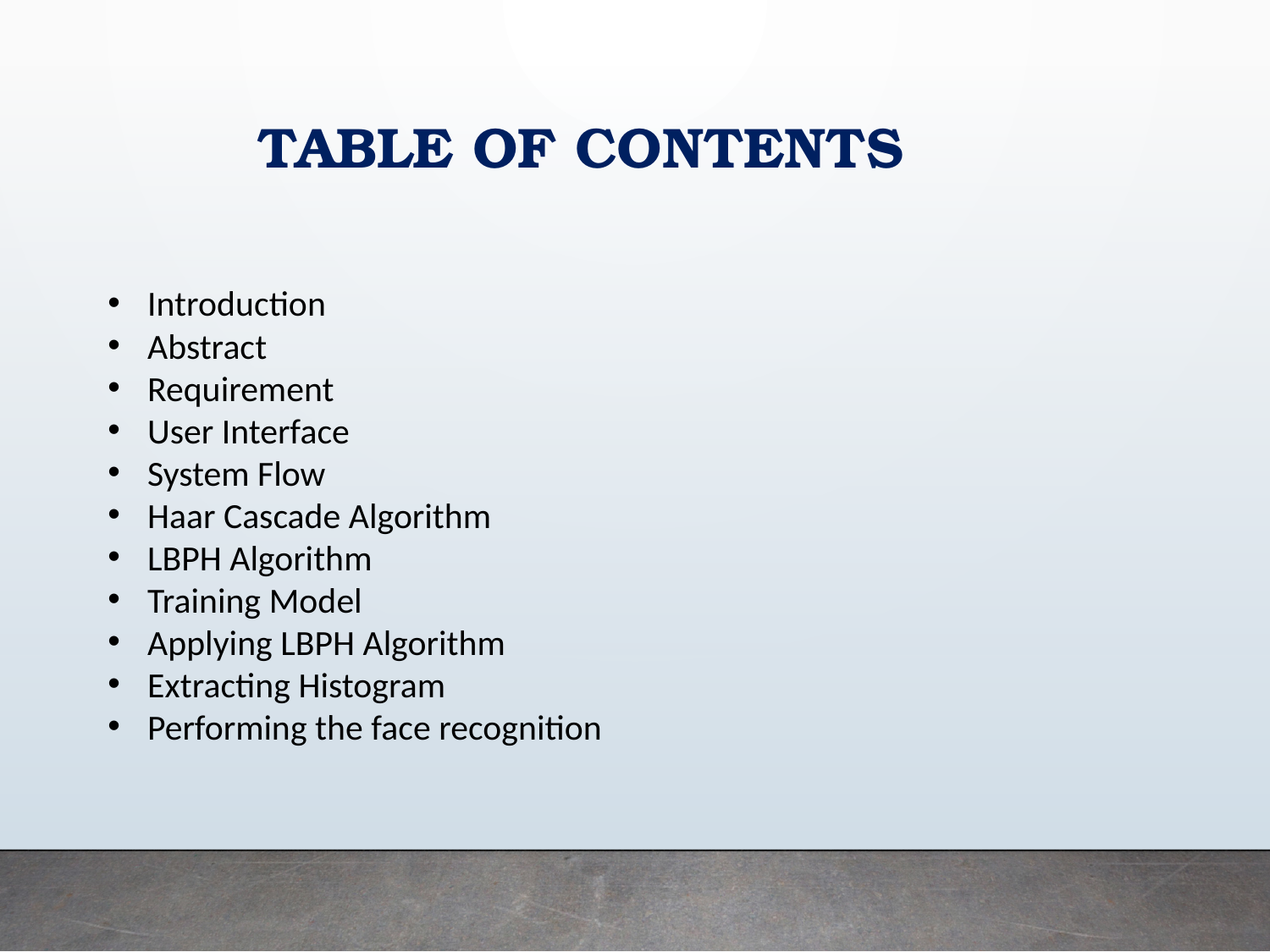

TABLE OF CONTENTS
Introduction
Abstract
Requirement
User Interface
System Flow
Haar Cascade Algorithm
LBPH Algorithm
Training Model
Applying LBPH Algorithm
Extracting Histogram
Performing the face recognition